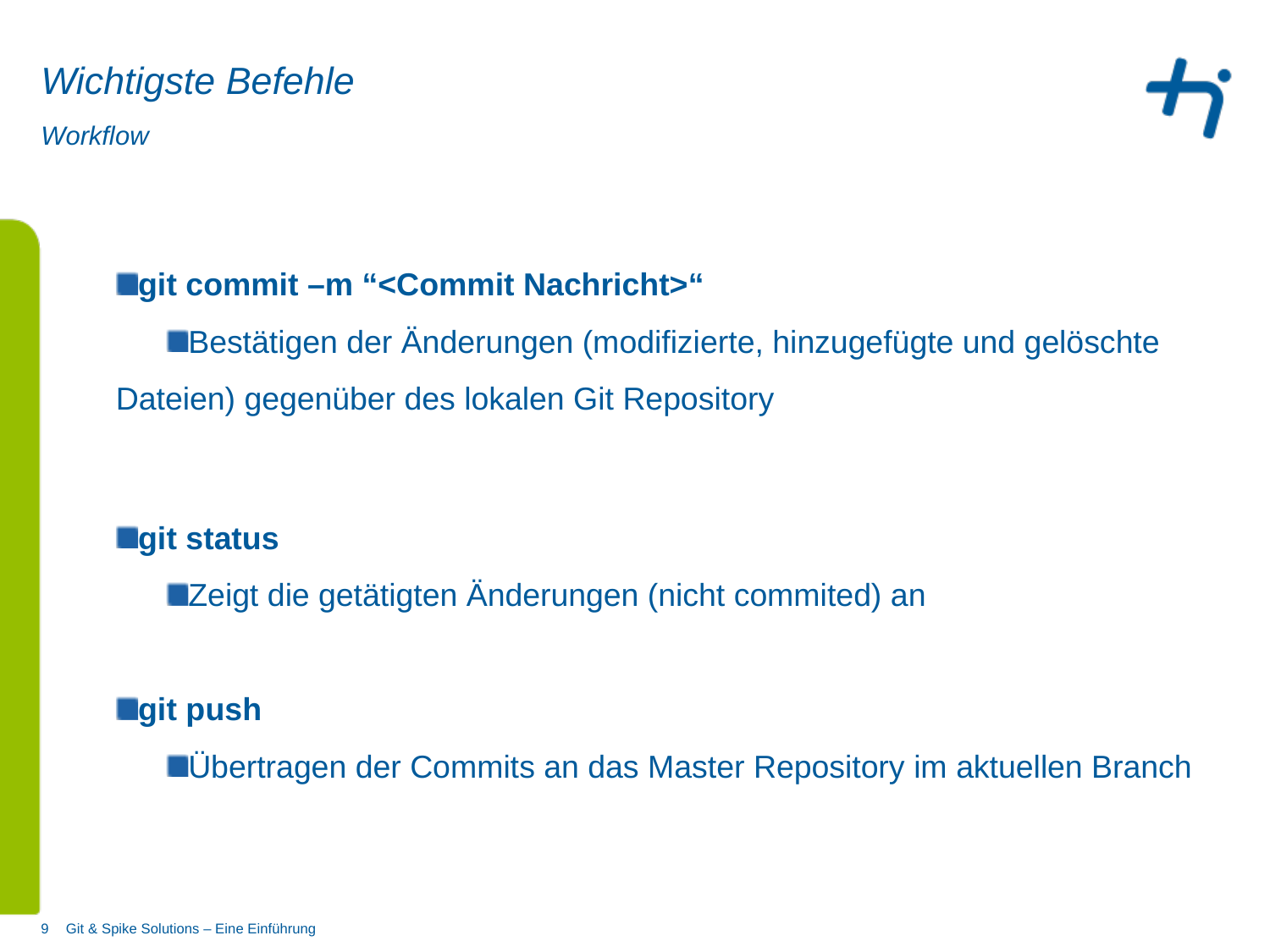

# Wichtigste Befehle
Workflow
git commit –m “<Commit Nachricht>“
Bestätigen der Änderungen (modifizierte, hinzugefügte und gelöschte Dateien) gegenüber des lokalen Git Repository

git status
Zeigt die getätigten Änderungen (nicht commited) an

git push
Übertragen der Commits an das Master Repository im aktuellen Branch

9